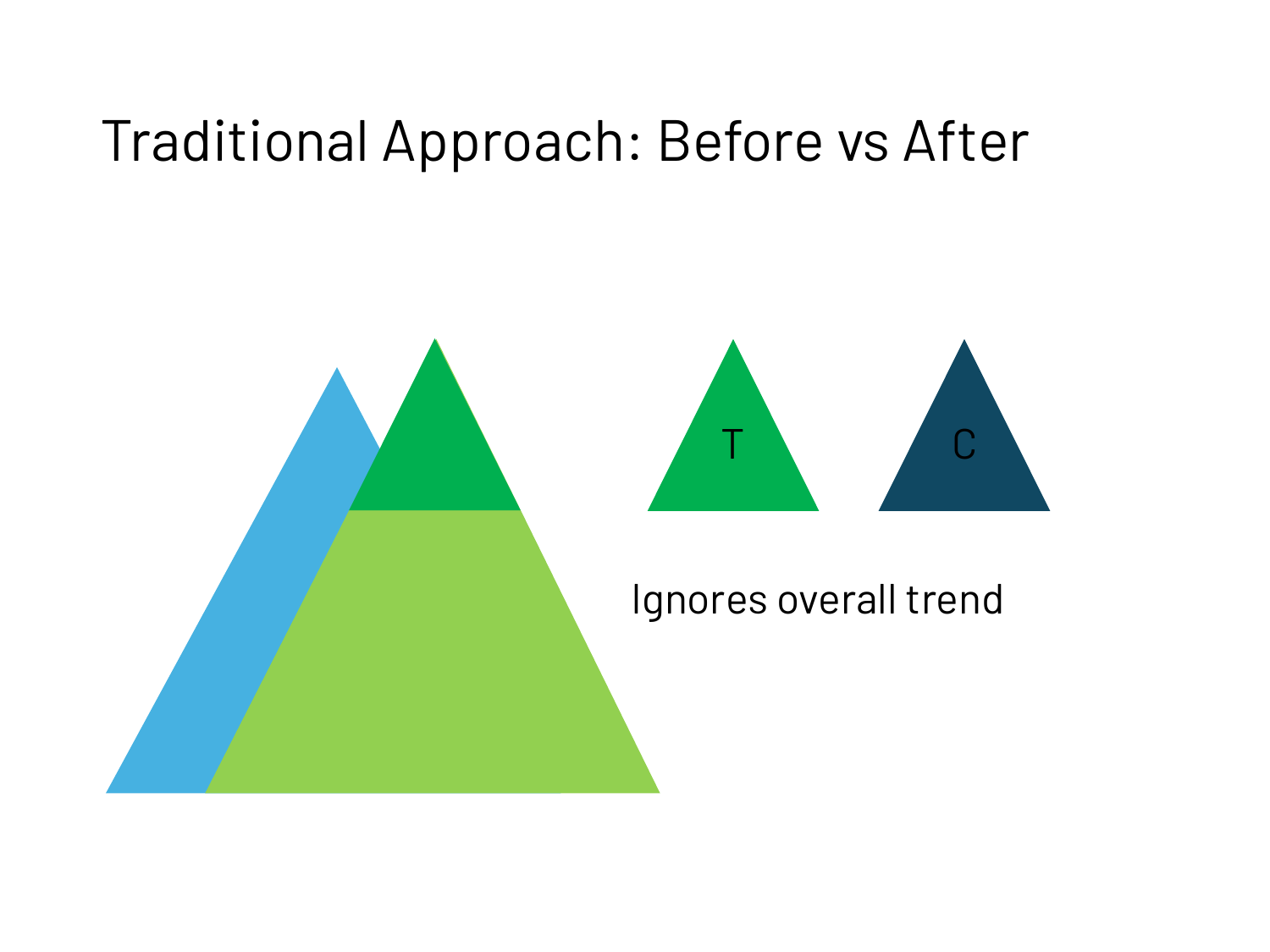

# Traditional Approach: Before vs After

     Ignores overall trend

C
T